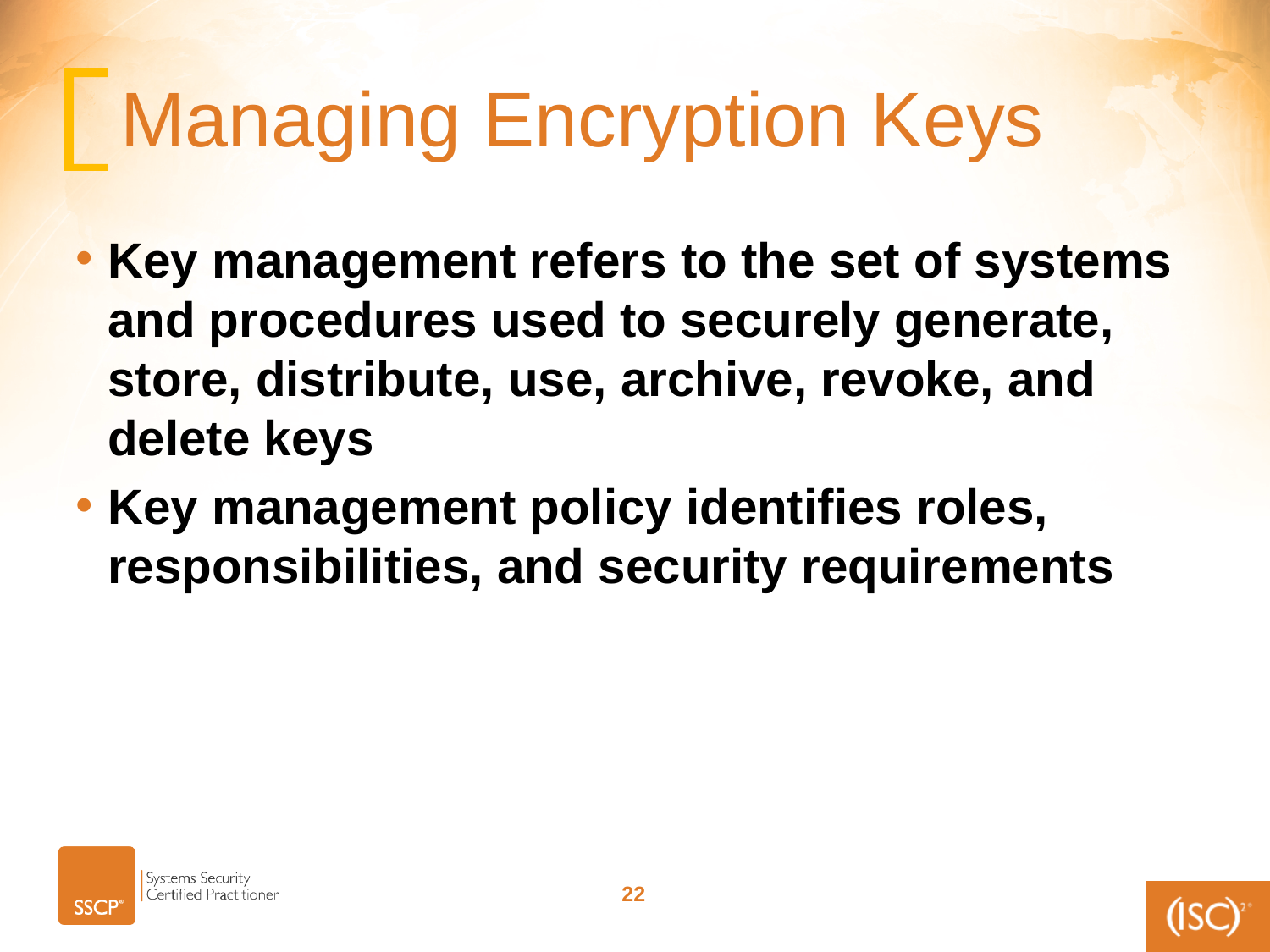

# Managing Encryption Keys
Key management refers to the set of systems and procedures used to securely generate, store, distribute, use, archive, revoke, and delete keys
Key management policy identifies roles, responsibilities, and security requirements